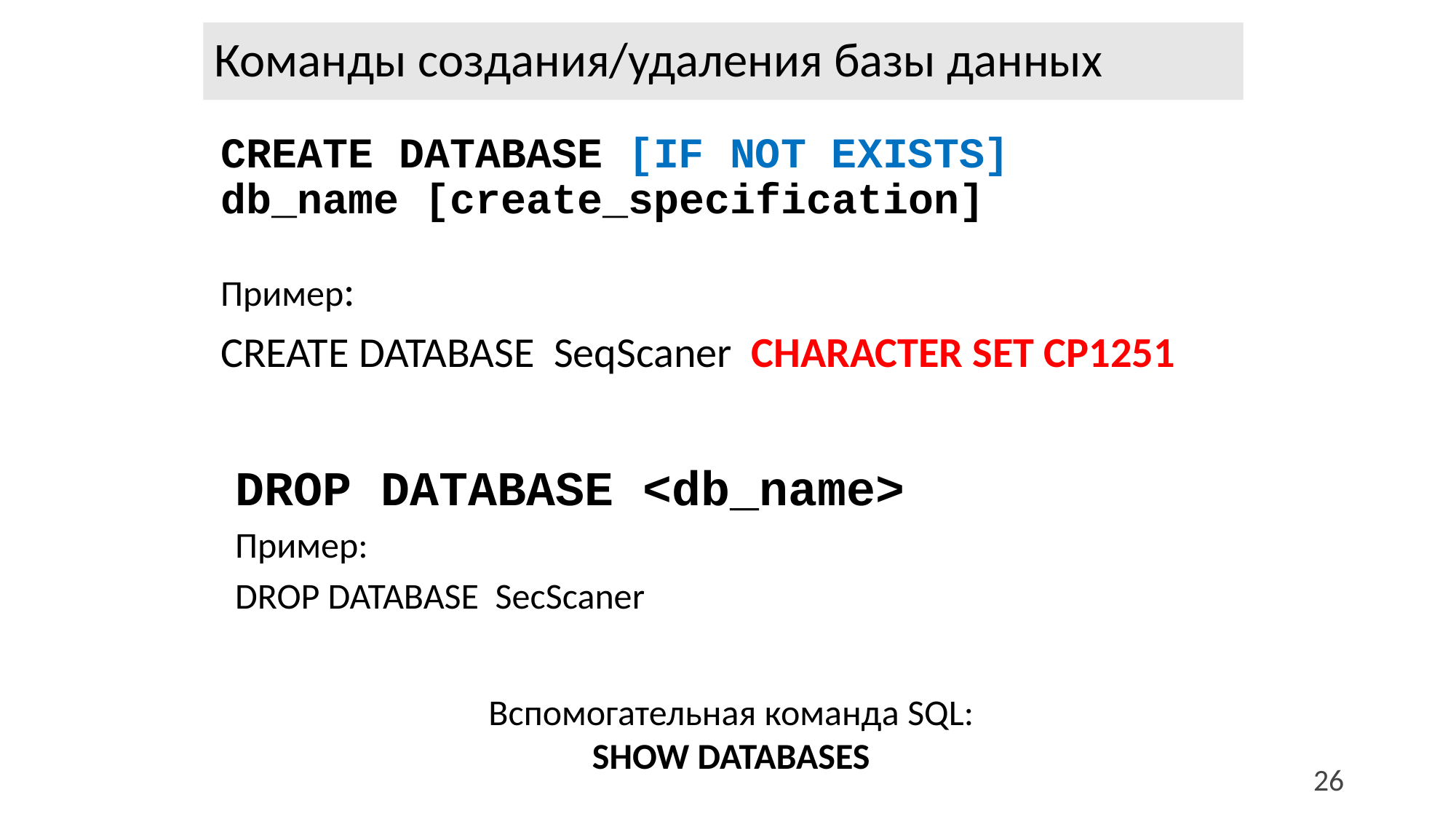

# Команды создания/удаления базы данных
CREATE DATABASE [IF NOT EXISTS] db_name [create_specification]

Пример:
CREATE DATABASE  SeqScaner  CHARACTER SET CP1251

DROP DATABASE <db_name>
Пример:
DROP DATABASE  SecScaner

Вспомогательная команда SQL:
SHOW DATABASES
26